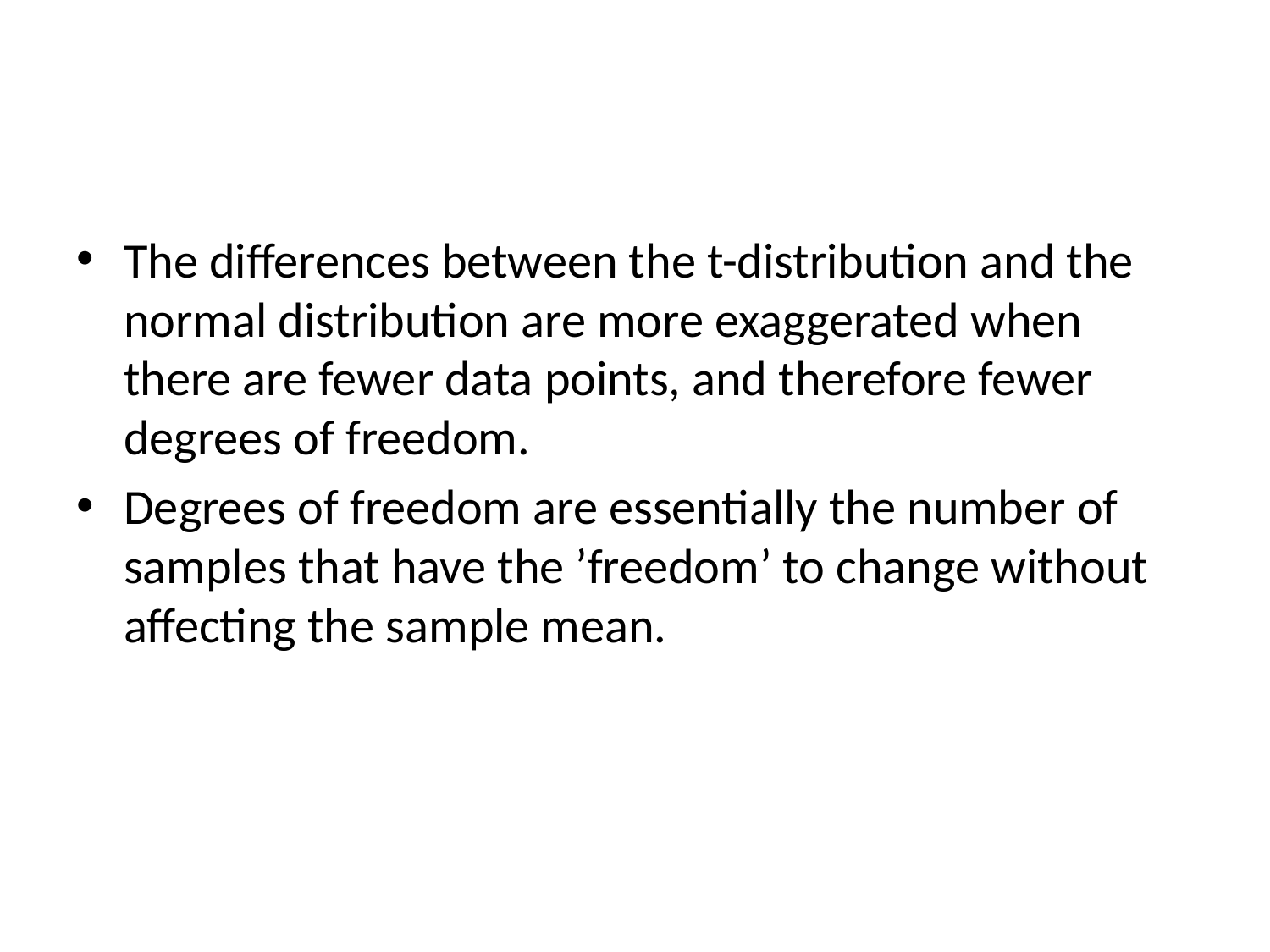

#
The differences between the t-distribution and the normal distribution are more exaggerated when there are fewer data points, and therefore fewer degrees of freedom.
Degrees of freedom are essentially the number of samples that have the ’freedom’ to change without affecting the sample mean.